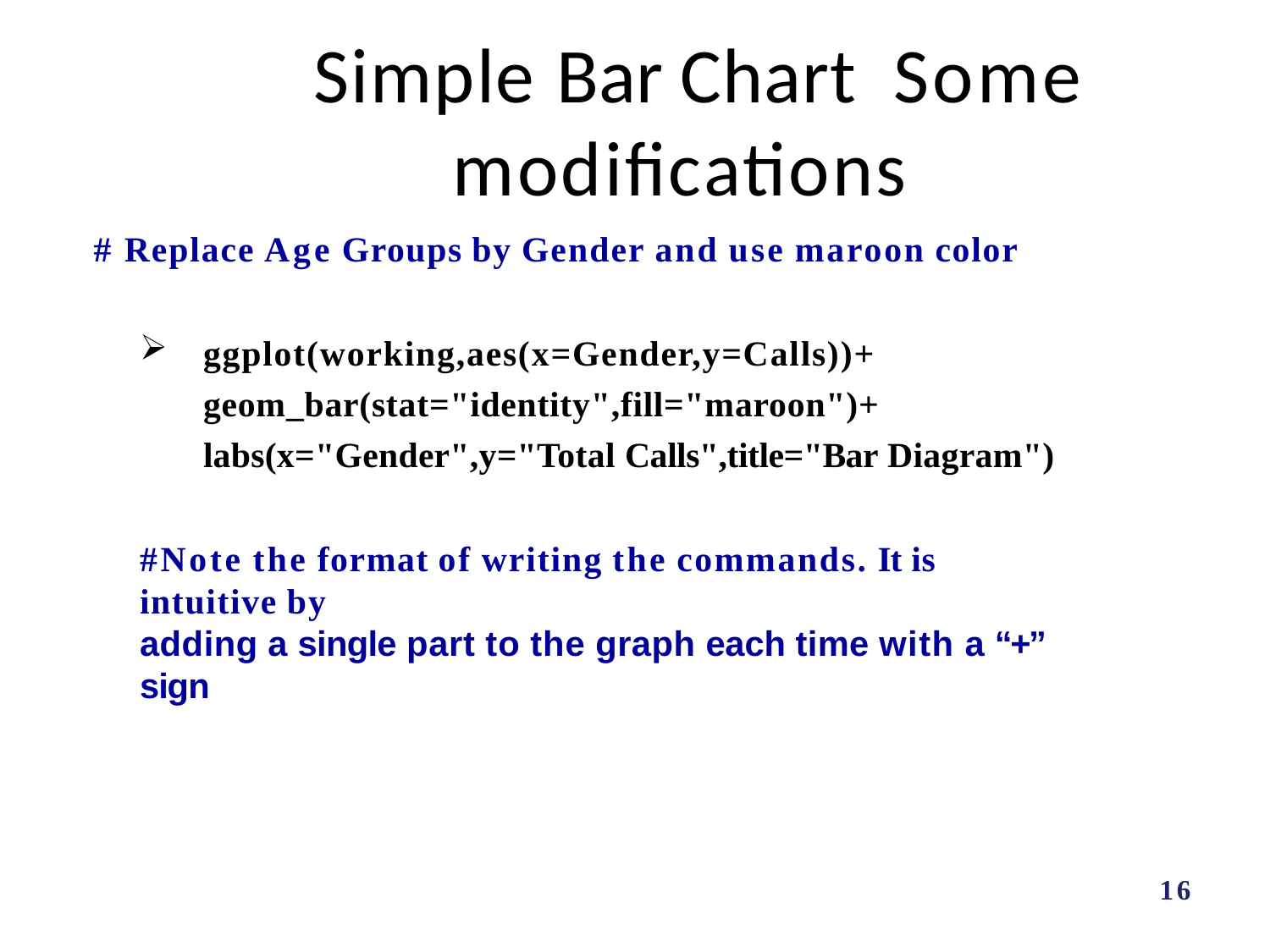

# Simple Bar Chart  Some modifications
# Replace Age Groups by Gender and use maroon color

ggplot(working,aes(x=Gender,y=Calls))+  geom_bar(stat="identity",fill="maroon")+  labs(x="Gender",y="Total Calls",title="Bar Diagram")

#Note the format of writing the commands. It is intuitive by
adding a single part to the graph each time with a “+” sign
16